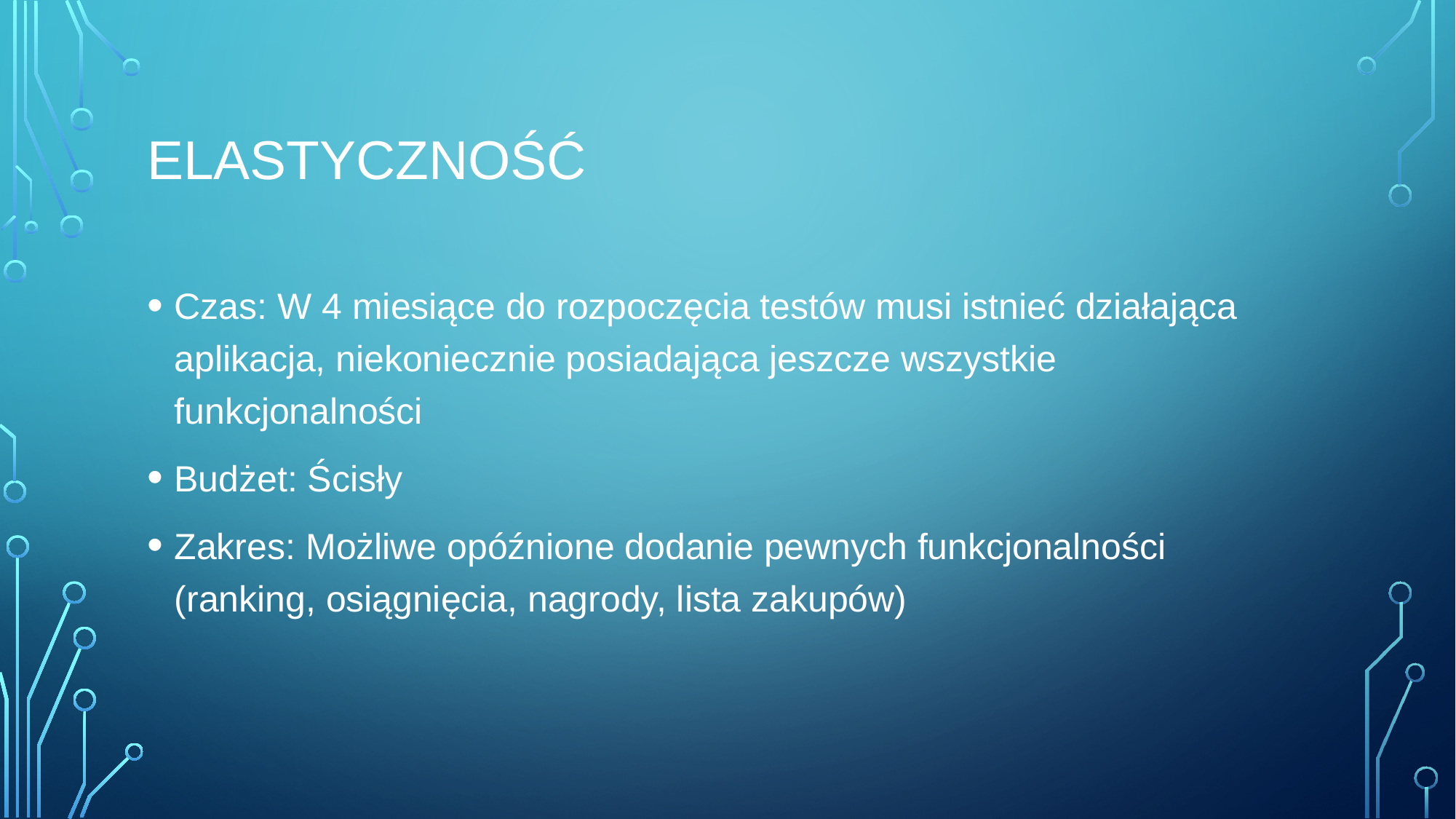

# Elastyczność
Czas: W 4 miesiące do rozpoczęcia testów musi istnieć działająca aplikacja, niekoniecznie posiadająca jeszcze wszystkie funkcjonalności
Budżet: Ścisły
Zakres: Możliwe opóźnione dodanie pewnych funkcjonalności (ranking, osiągnięcia, nagrody, lista zakupów)